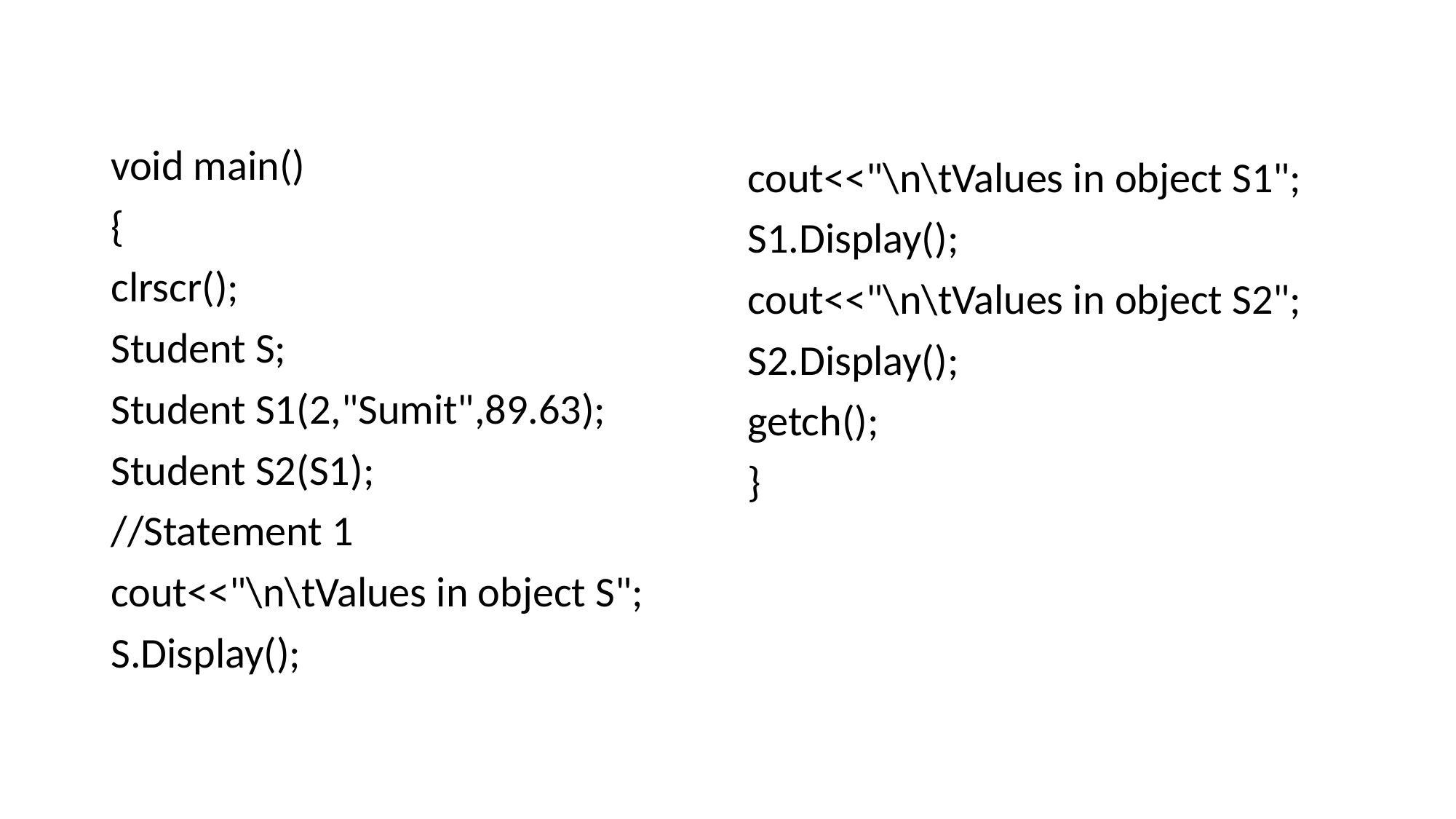

#
void main()
{
clrscr();
Student S;
Student S1(2,"Sumit",89.63);
Student S2(S1);
//Statement 1
cout<<"\n\tValues in object S";
S.Display();

cout<<"\n\tValues in object S1";
S1.Display();
cout<<"\n\tValues in object S2";
S2.Display();
getch();
}